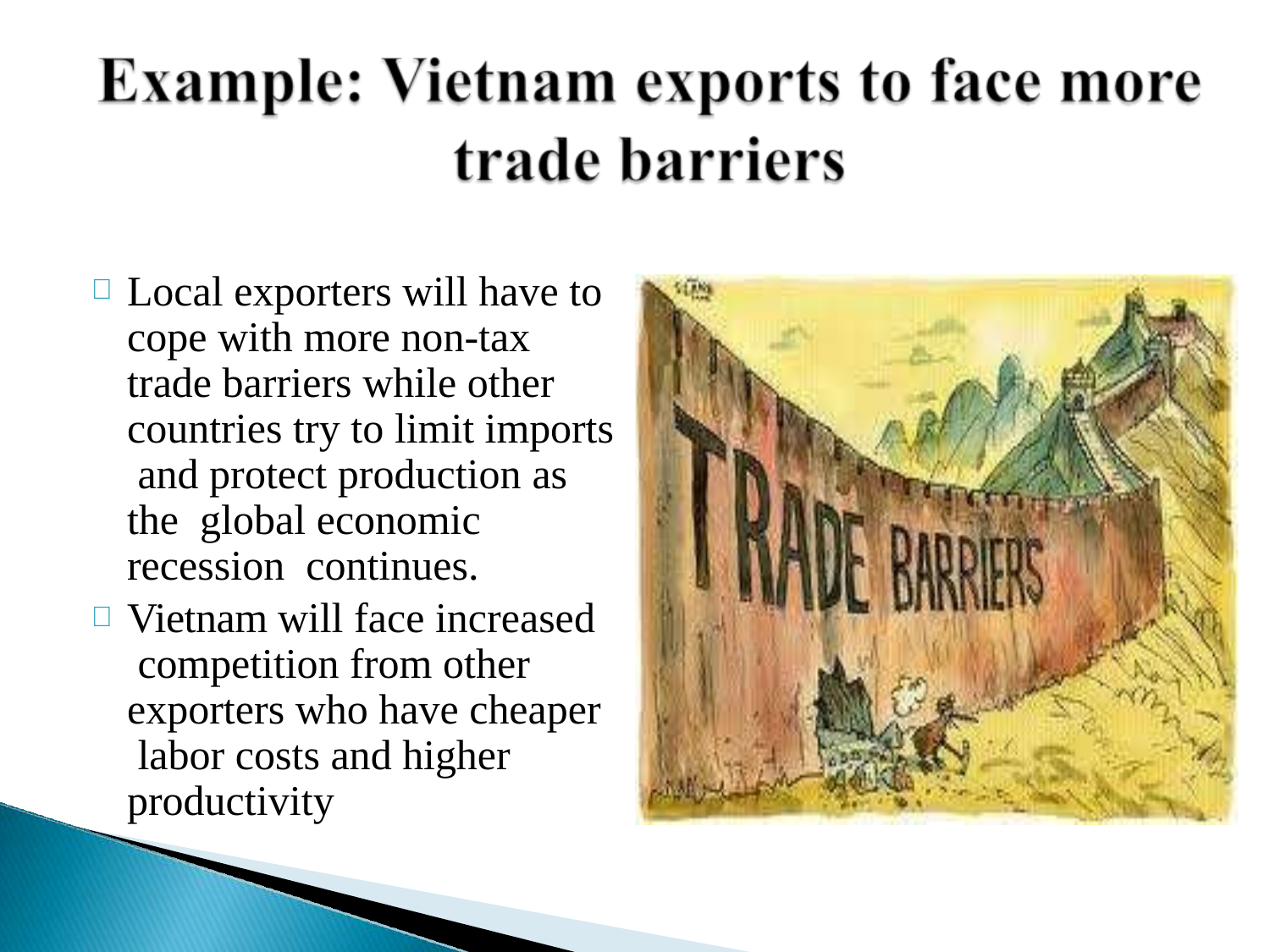

Local exporters will have to  cope with more non-tax  trade barriers while other  countries try to limit imports  and protect production as the  global economic recession  continues.
Vietnam will face increased  competition from other  exporters who have cheaper  labor costs and higher  productivity